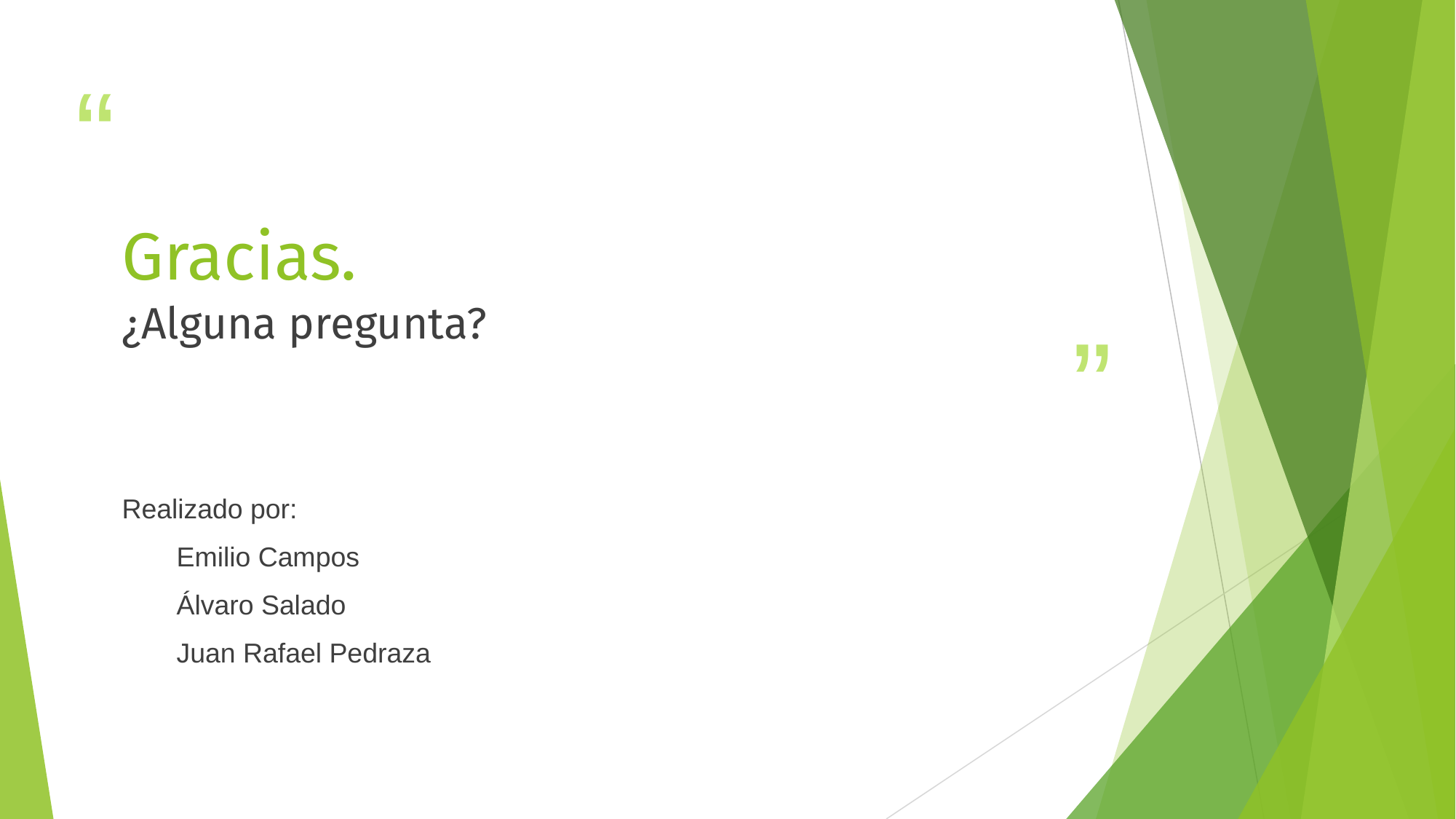

# Gracias.
¿Alguna pregunta?
Realizado por:
Emilio Campos
Álvaro Salado
Juan Rafael Pedraza